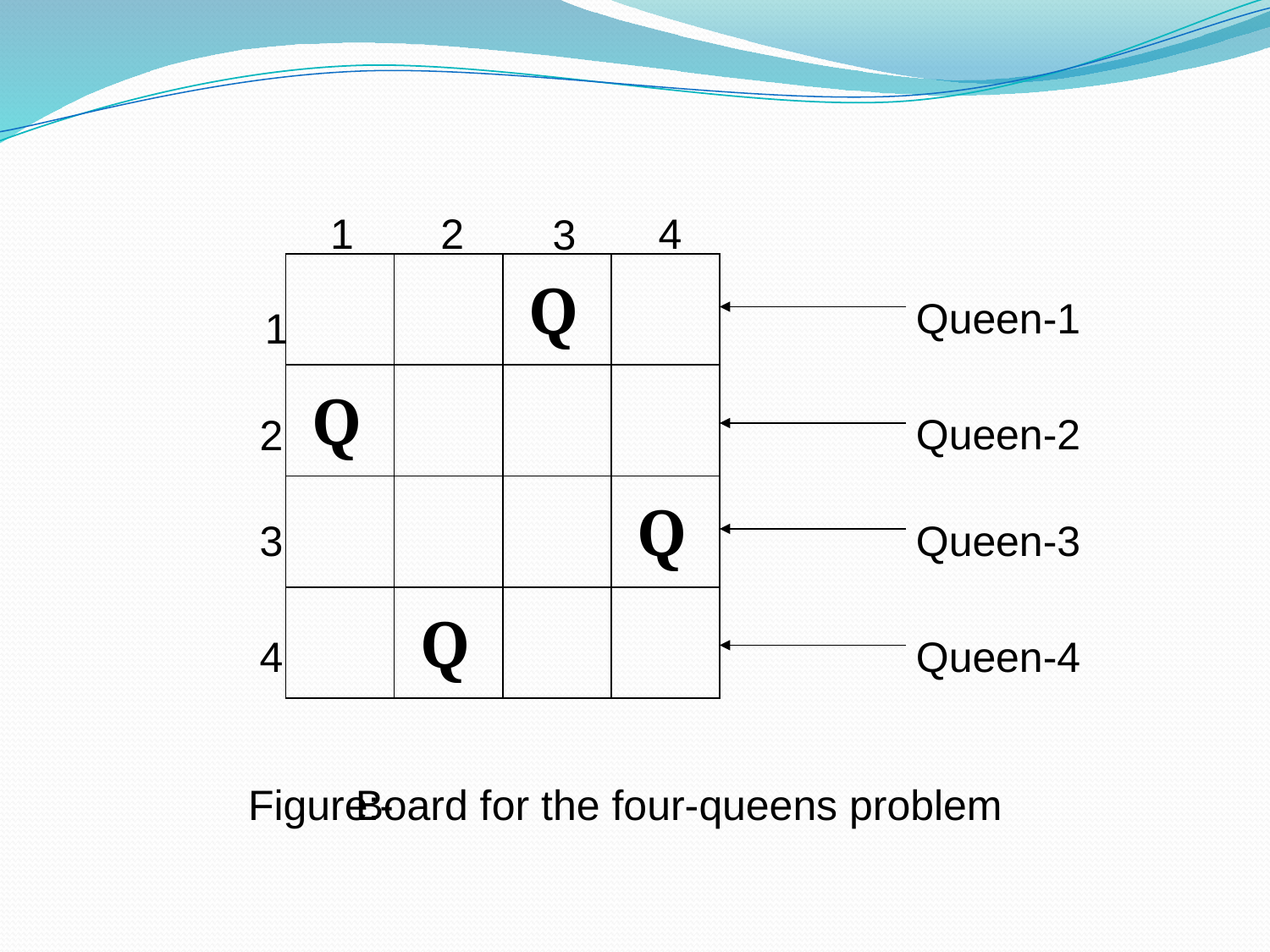

1
2
4
3
|  |  | Q |  |
| --- | --- | --- | --- |
| Q |  |  |  |
|  |  |  | Q |
|  | Q |  |  |
Queen-1
1
Queen-2
2
3
Queen-3
4
Queen-4
Figure:-
Board for the four-queens problem